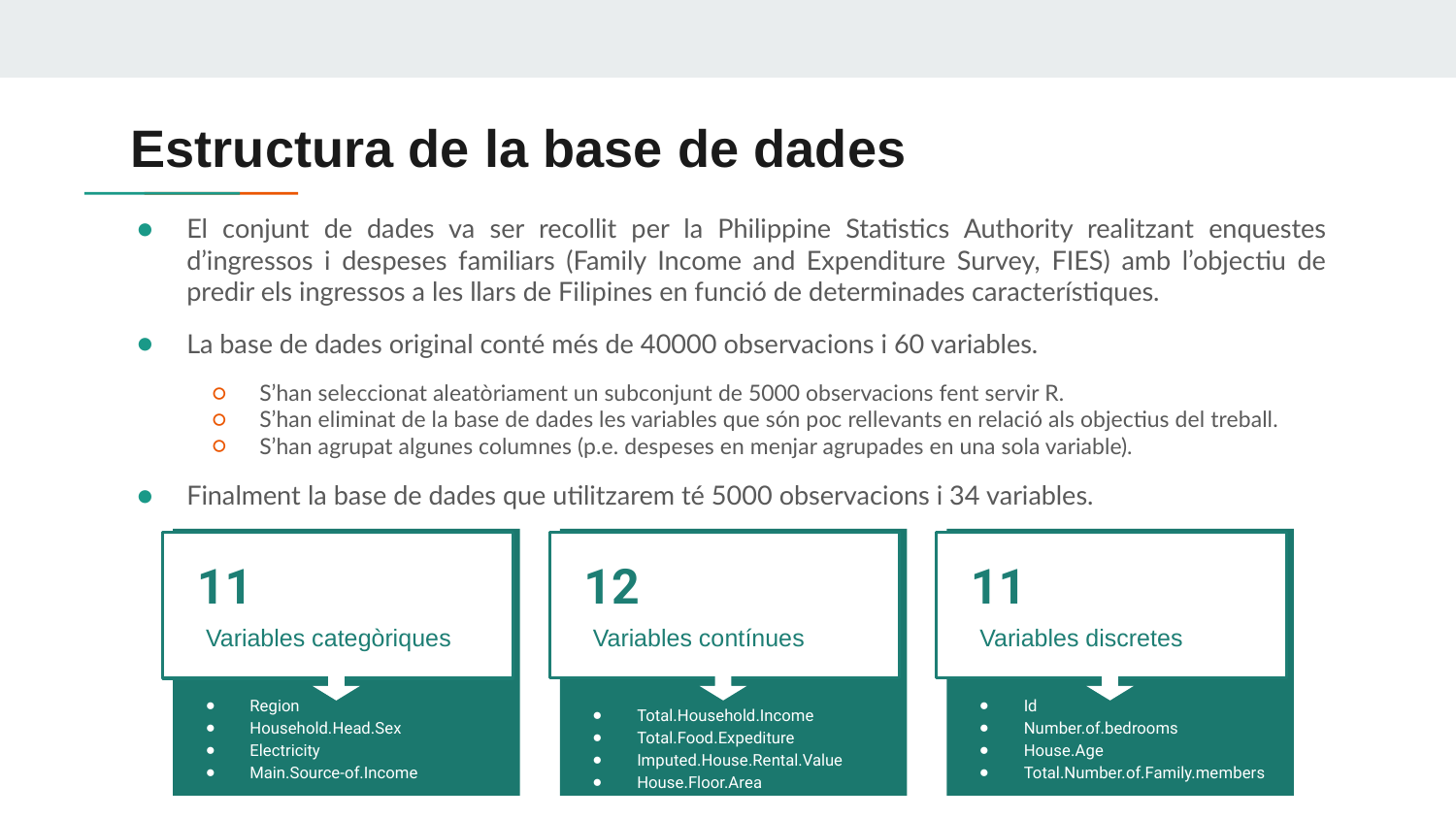

# Estructura de la base de dades
El conjunt de dades va ser recollit per la Philippine Statistics Authority realitzant enquestes d’ingressos i despeses familiars (Family Income and Expenditure Survey, FIES) amb l’objectiu de predir els ingressos a les llars de Filipines en funció de determinades característiques.
La base de dades original conté més de 40000 observacions i 60 variables.
S’han seleccionat aleatòriament un subconjunt de 5000 observacions fent servir R.
S’han eliminat de la base de dades les variables que són poc rellevants en relació als objectius del treball.
S’han agrupat algunes columnes (p.e. despeses en menjar agrupades en una sola variable).
Finalment la base de dades que utilitzarem té 5000 observacions i 34 variables.

12
Variables contínues

Total.Household.Income
Total.Food.Expediture
Imputed.House.Rental.Value
House.Floor.Area

11
Variables discretes
Id
Number.of.bedrooms
House.Age
Total.Number.of.Family.members

11
Variables categòriques
Region
Household.Head.Sex
Electricity
Main.Source-of.Income